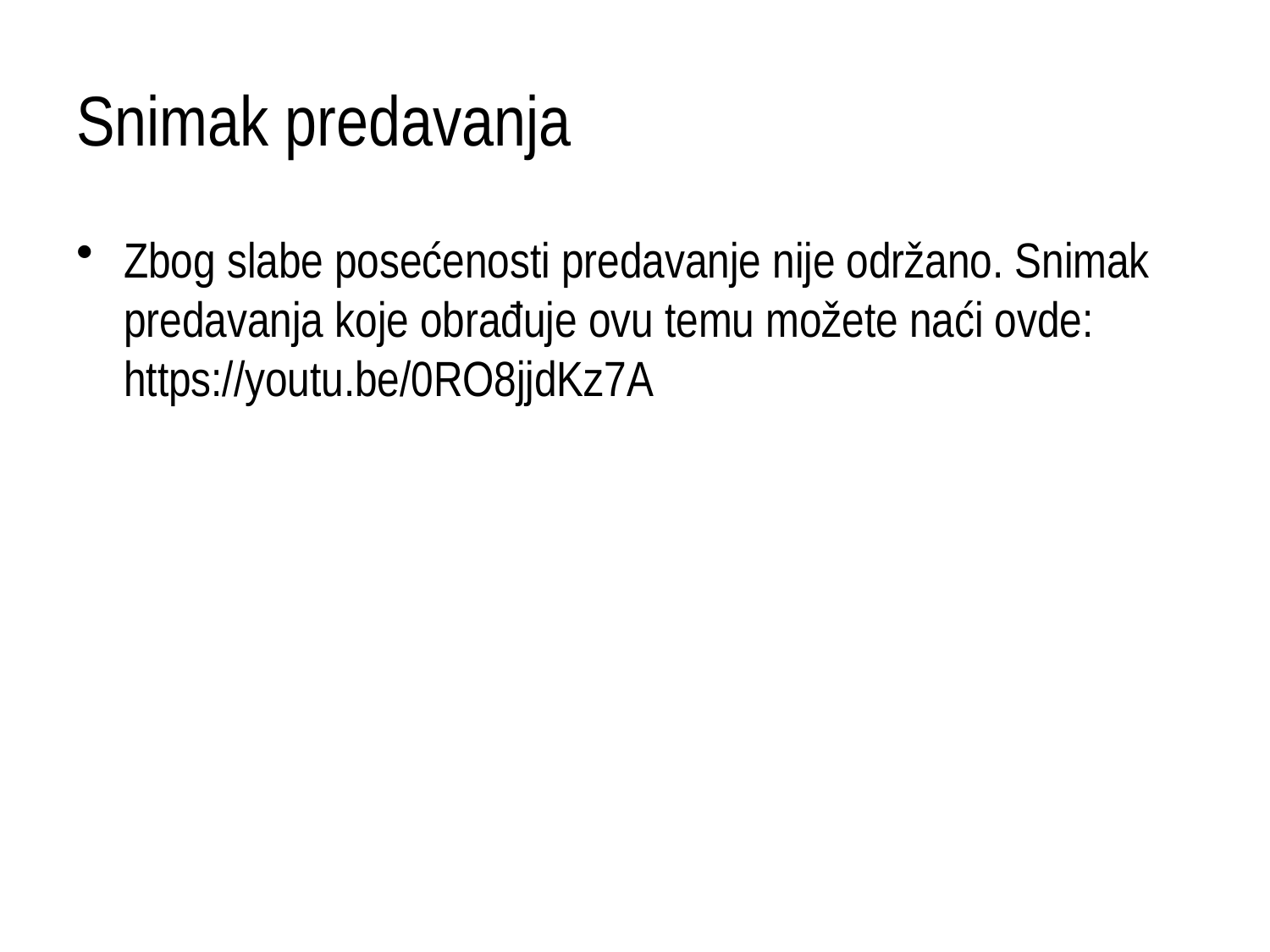

# Snimak predavanja
Zbog slabe posećenosti predavanje nije održano. Snimak predavanja koje obrađuje ovu temu možete naći ovde: https://youtu.be/0RO8jjdKz7A